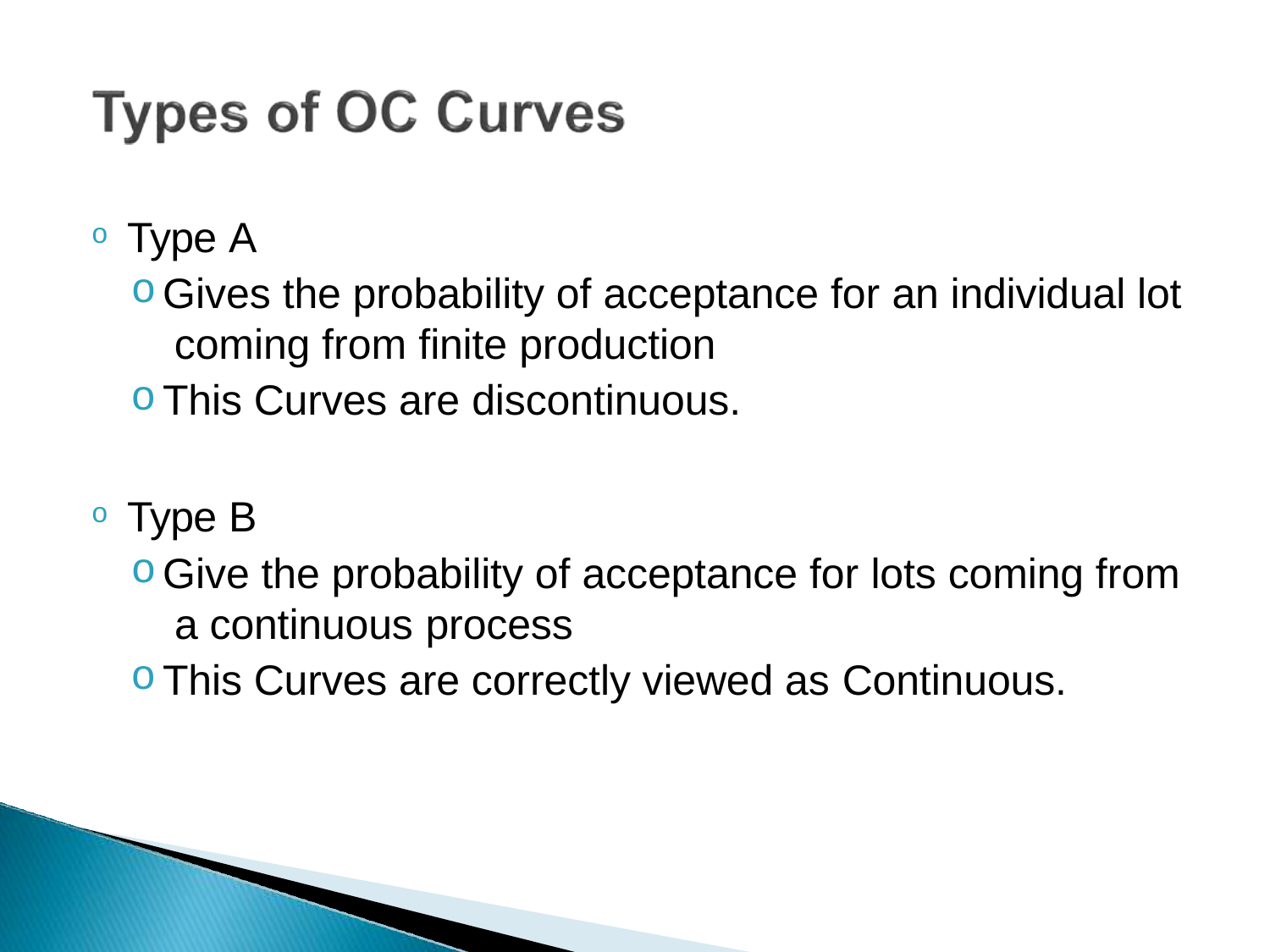

Type A
Gives the probability of acceptance for an individual lot  coming from finite production
This Curves are discontinuous.

Type B
Give the probability of acceptance for lots coming from  a continuous process
This Curves are correctly viewed as Continuous.